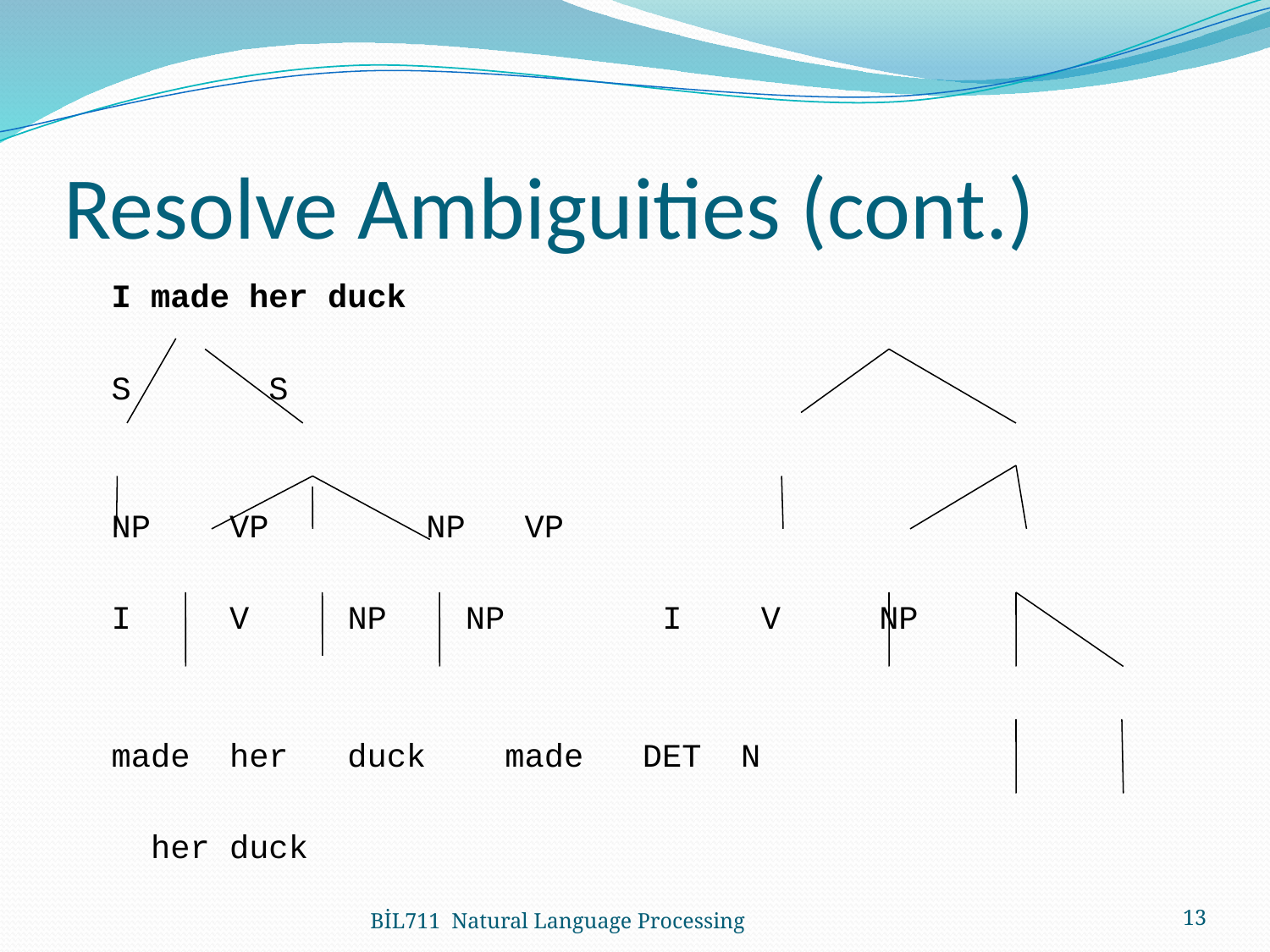

# Resolve Ambiguities (cont.)
		I made her duck

		S					  S

	NP		VP			    NP	   VP

	I	V	NP	NP		    I	   V	   NP

		made	her   duck			  made   DET  N

								  her	duck

BİL711  Natural Language Processing
13